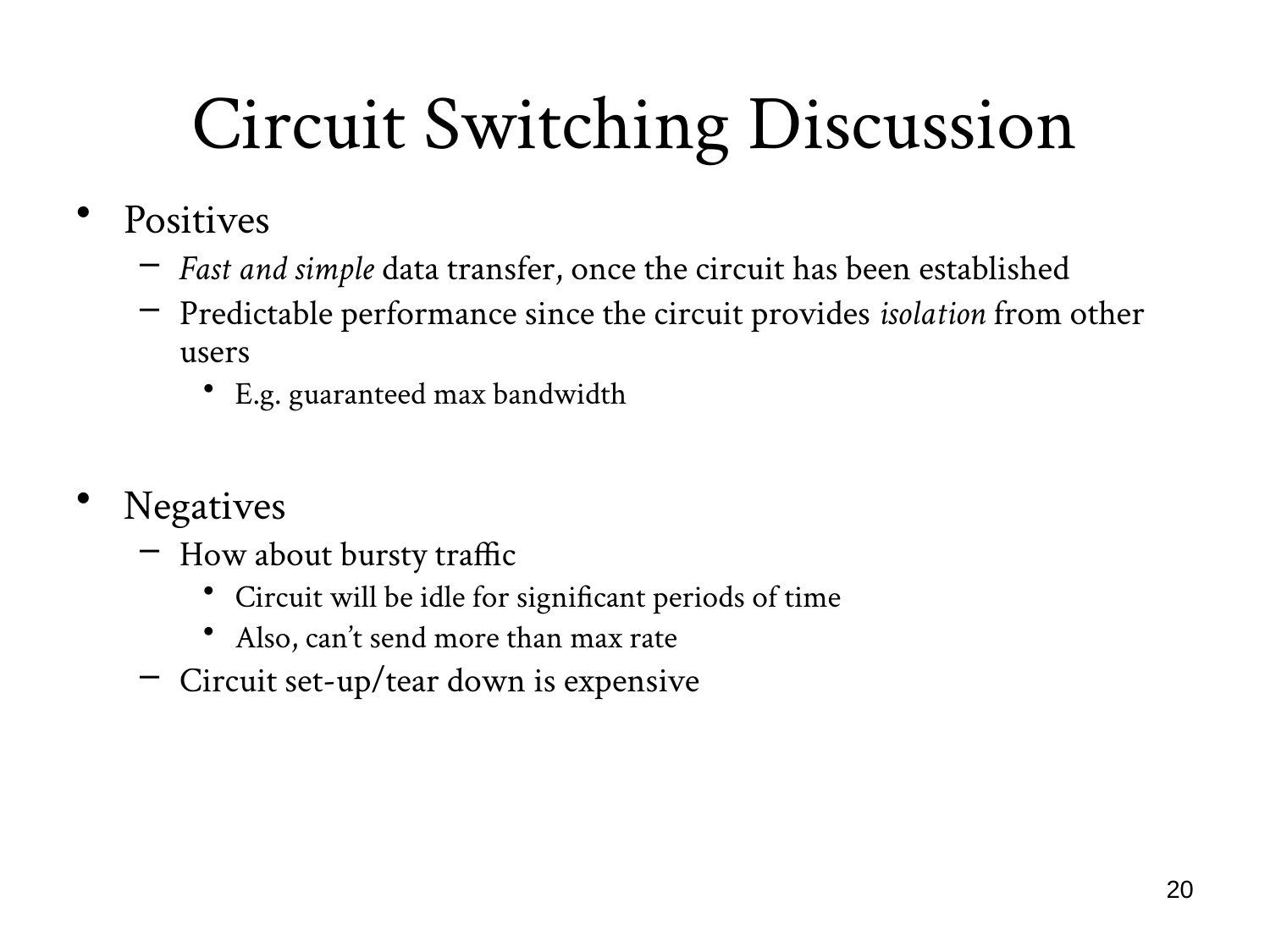

# Circuit Switching Discussion
Positives
Fast and simple data transfer, once the circuit has been established
Predictable performance since the circuit provides isolation from other users
E.g. guaranteed max bandwidth

Negatives
How about bursty traffic
Circuit will be idle for significant periods of time
Also, can’t send more than max rate
Circuit set-up/tear down is expensive
20